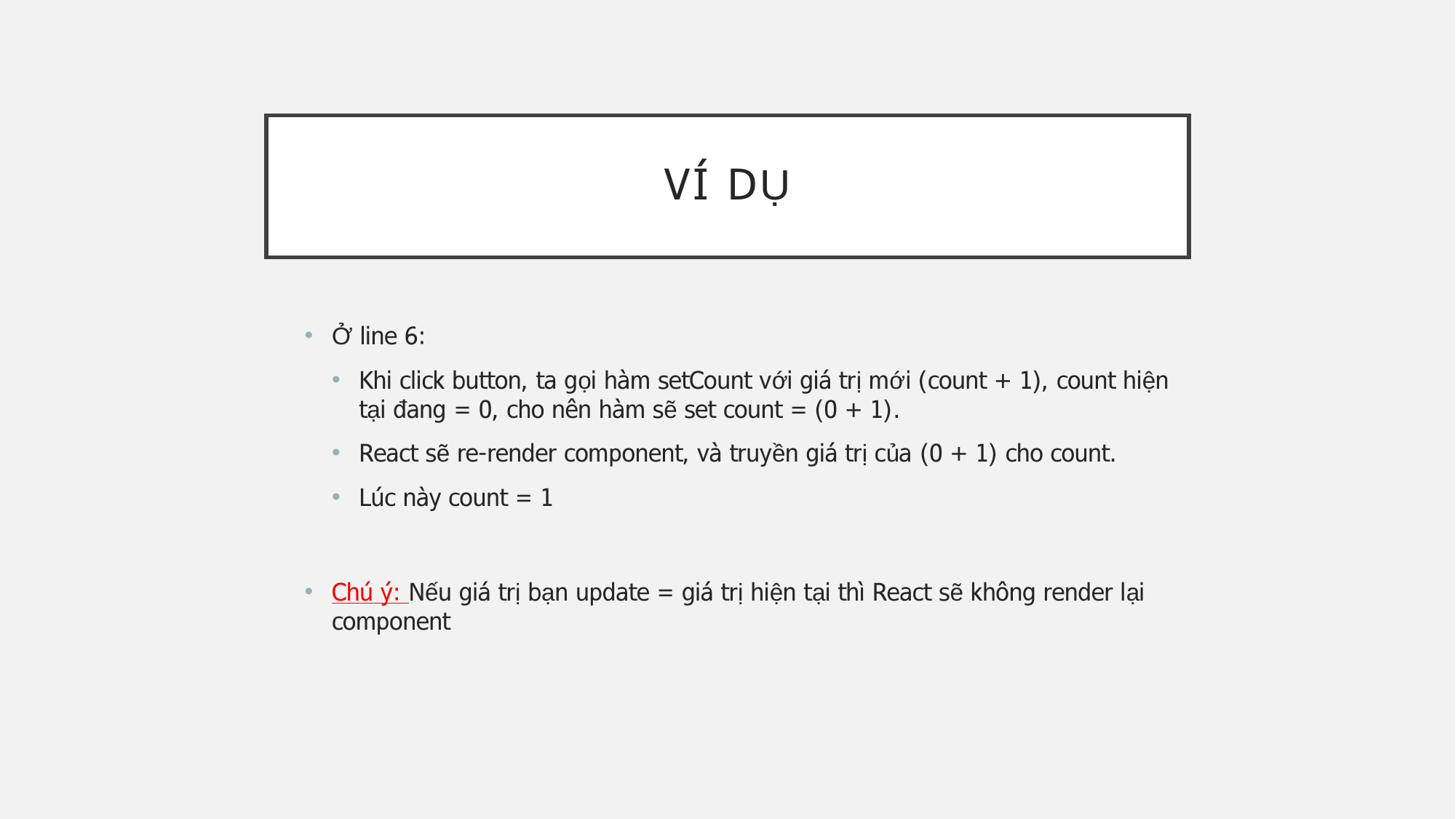

# Ví dụ
Ở line 6:
Khi click button, ta gọi hàm setCount với giá trị mới (count + 1), count hiện tại đang = 0, cho nên hàm sẽ set count = (0 + 1).
React sẽ re-render component, và truyền giá trị của (0 + 1) cho count.
Lúc này count = 1

Chú ý: Nếu giá trị bạn update = giá trị hiện tại thì React sẽ không render lại component